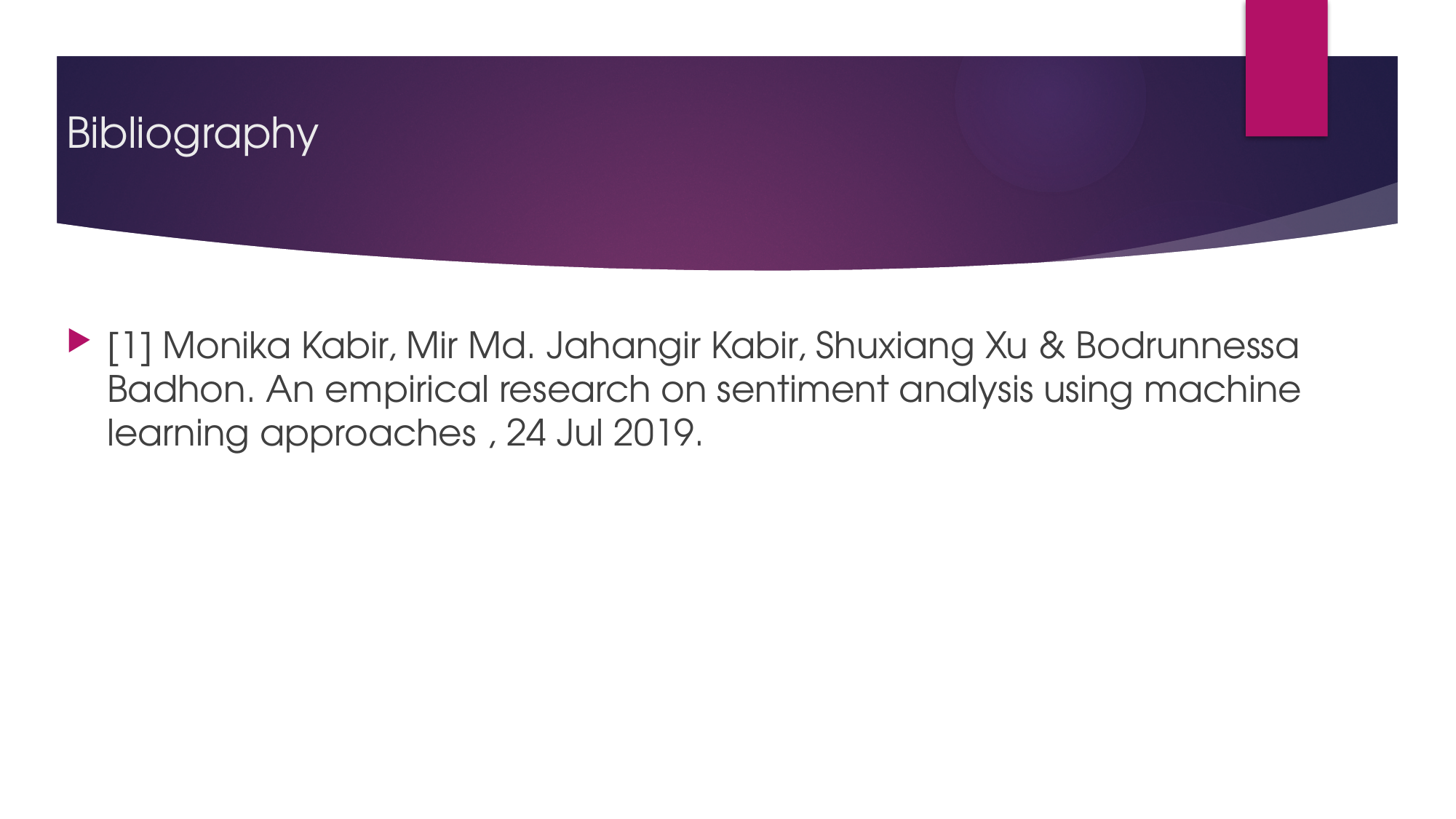

# Bibliography
[1] Monika Kabir, Mir Md. Jahangir Kabir, Shuxiang Xu & Bodrunnessa Badhon. An empirical research on sentiment analysis using machine learning approaches , 24 Jul 2019.